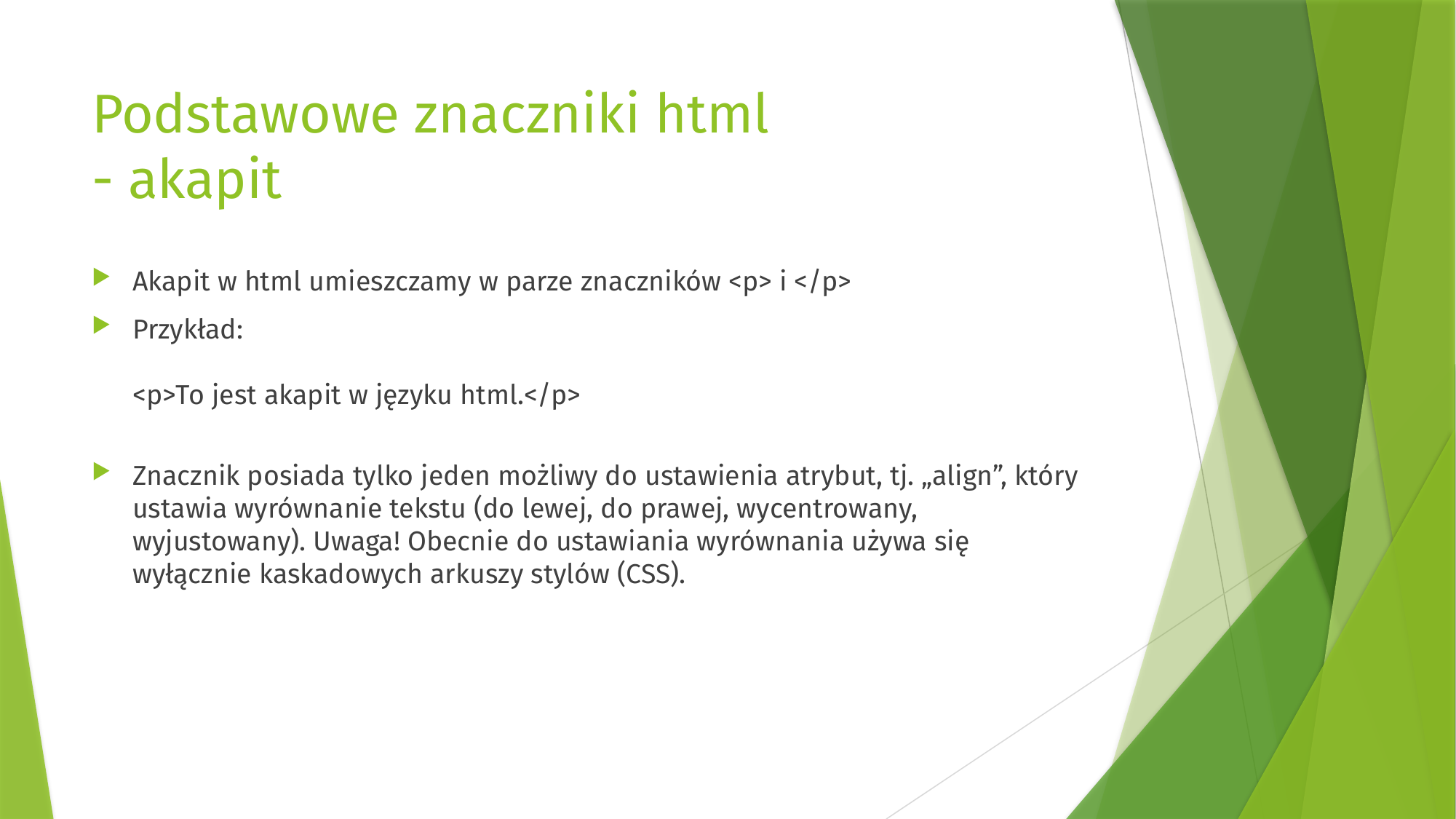

# Podstawowe znaczniki html - akapit
Akapit w html umieszczamy w parze znaczników <p> i </p>
Przykład:
<p>To jest akapit w języku html.</p>
Znacznik posiada tylko jeden możliwy do ustawienia atrybut, tj. „align”, który ustawia wyrównanie tekstu (do lewej, do prawej, wycentrowany, wyjustowany). Uwaga! Obecnie do ustawiania wyrównania używa się wyłącznie kaskadowych arkuszy stylów (CSS).